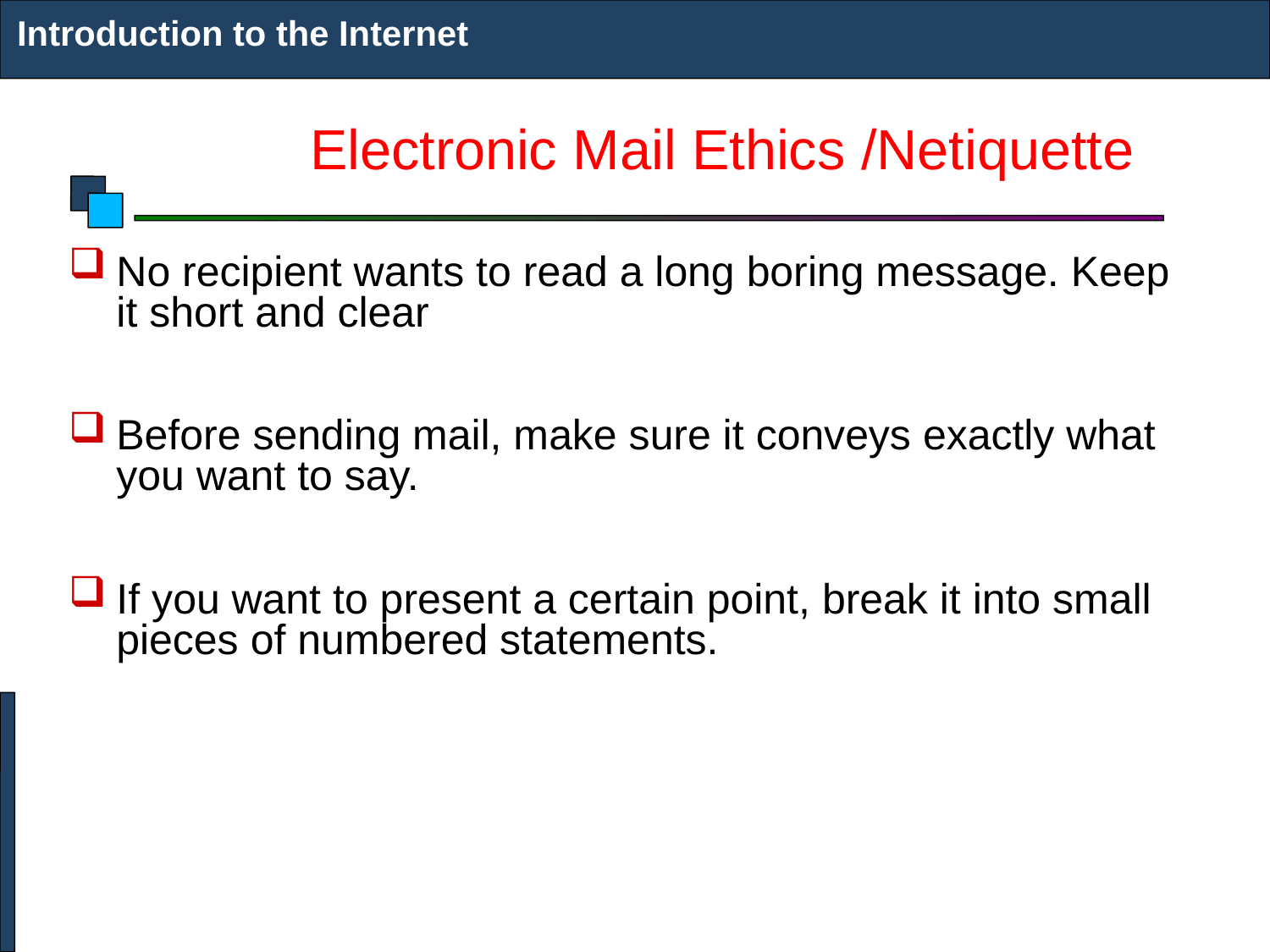

Introduction to the Internet
# Electronic Mail Ethics /Netiquette

No recipient wants to read a long boring message. Keep it short and clear

Before sending mail, make sure it conveys exactly what you want to say.

If you want to present a certain point, break it into small pieces of numbered statements.